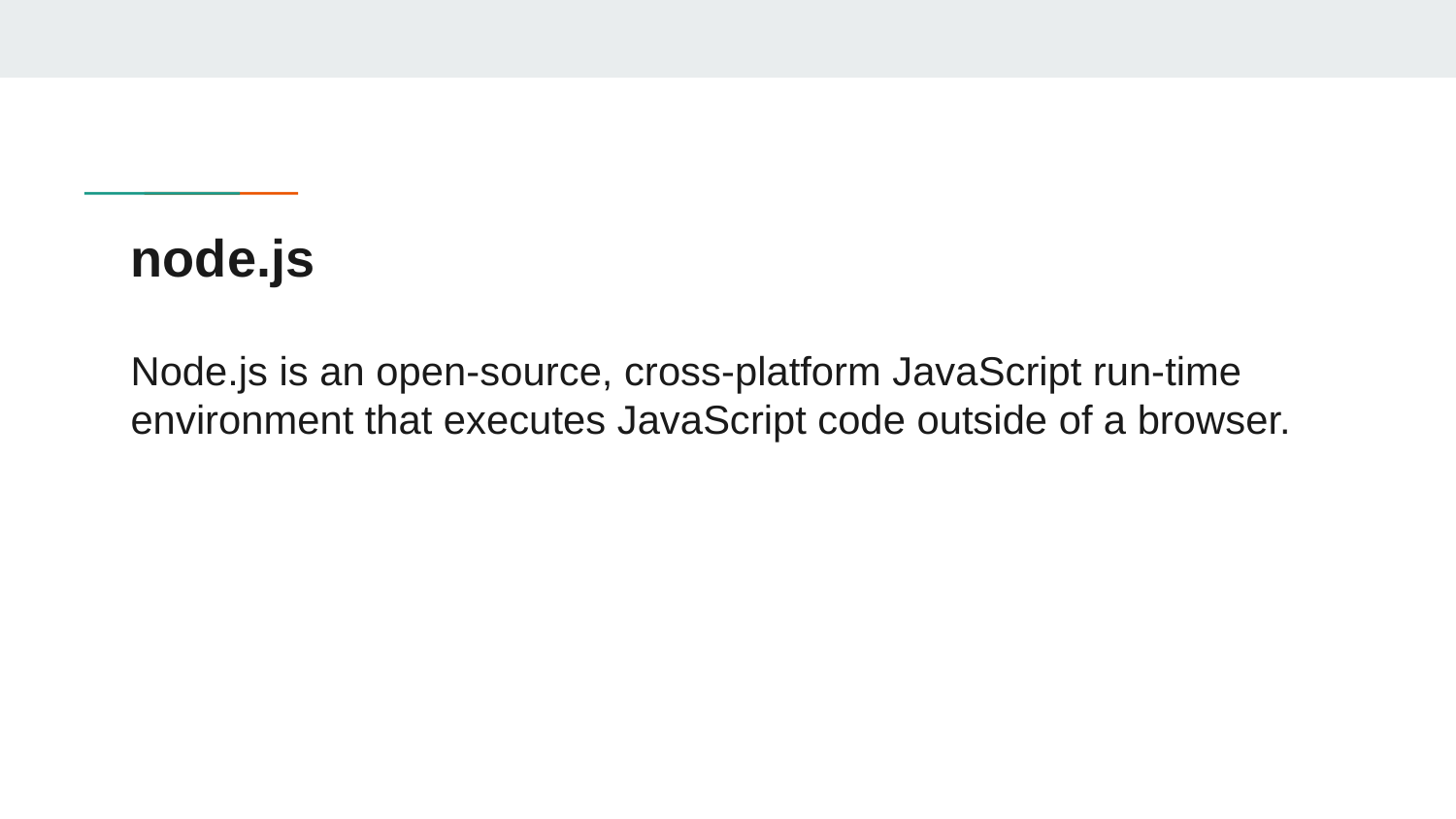

# node.js
Node.js is an open-source, cross-platform JavaScript run-time environment that executes JavaScript code outside of a browser.